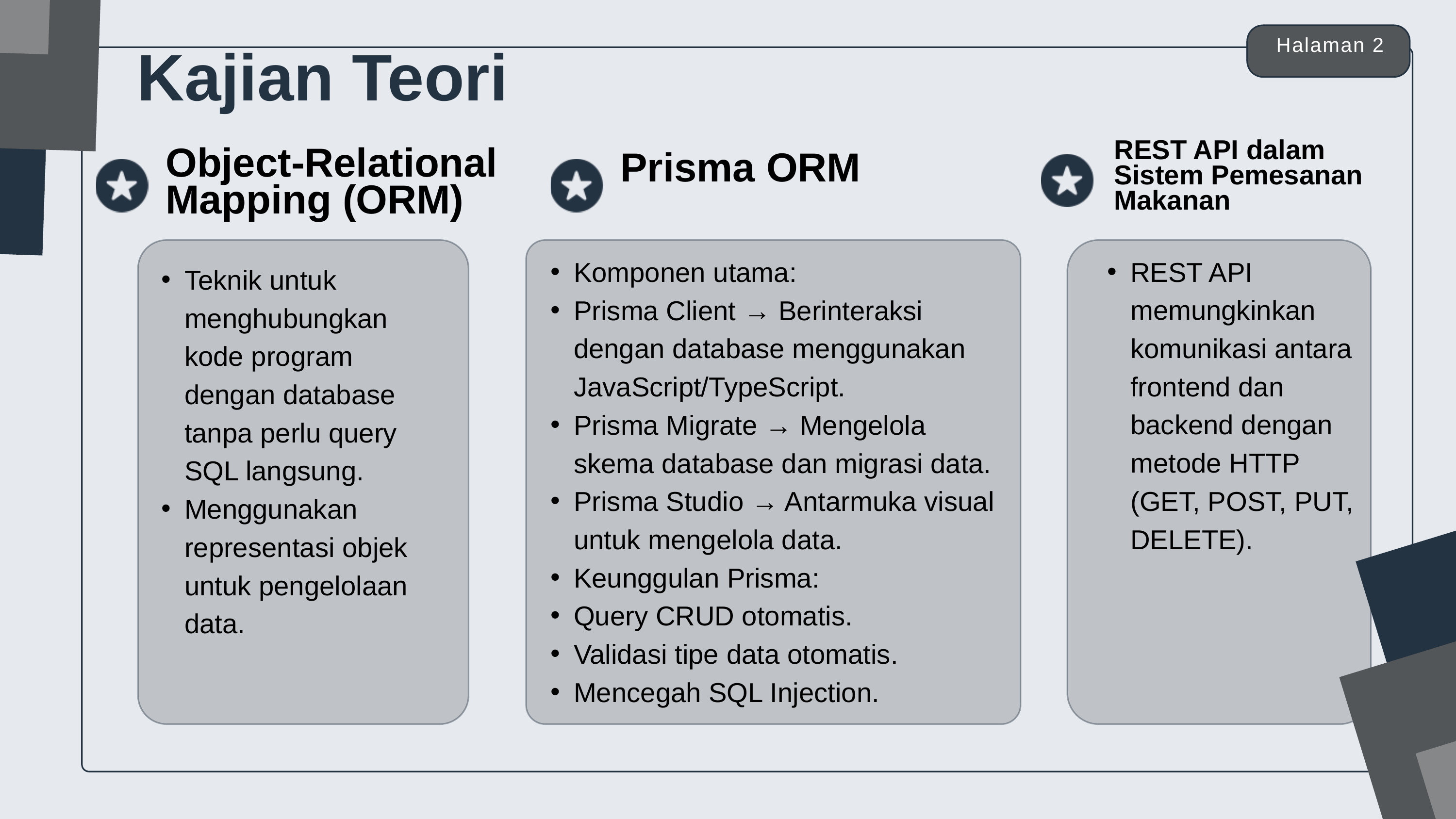

Halaman 2

Kajian Teori
REST API dalam Sistem Pemesanan Makanan
Object-Relational Mapping (ORM)
Prisma ORM

REST API memungkinkan komunikasi antara frontend dan backend dengan metode HTTP (GET, POST, PUT, DELETE).
Komponen utama:
Prisma Client → Berinteraksi dengan database menggunakan JavaScript/TypeScript.
Prisma Migrate → Mengelola skema database dan migrasi data.
Prisma Studio → Antarmuka visual untuk mengelola data.
Keunggulan Prisma:
Query CRUD otomatis.
Validasi tipe data otomatis.
Mencegah SQL Injection.

Teknik untuk menghubungkan kode program dengan database tanpa perlu query SQL langsung.
Menggunakan representasi objek untuk pengelolaan data.